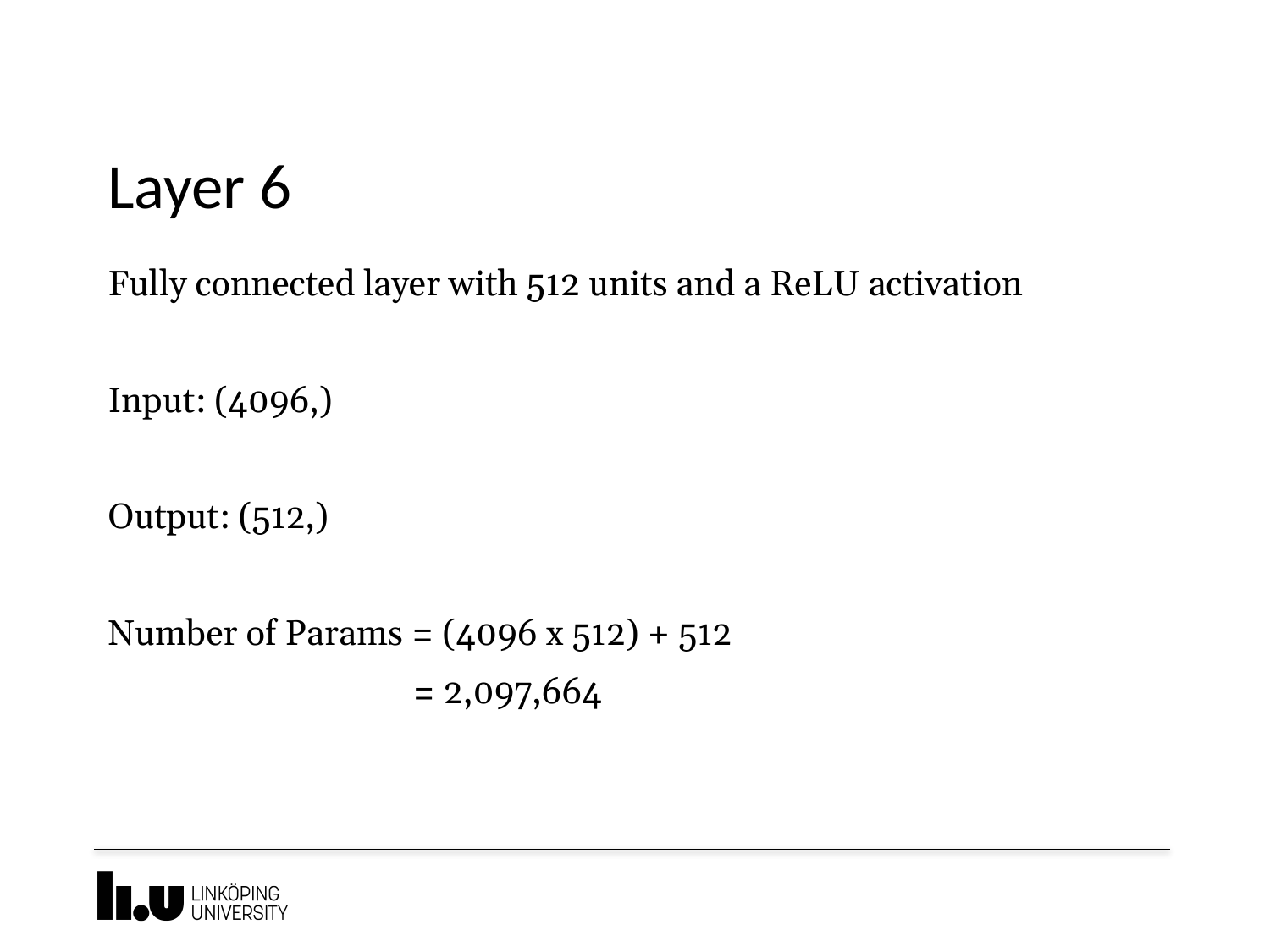

# Layer 6
Fully connected layer with 512 units and a ReLU activation

Input: (4096,)

Output: (512,)

Number of Params = (4096 x 512) + 512
                                    = 2,097,664